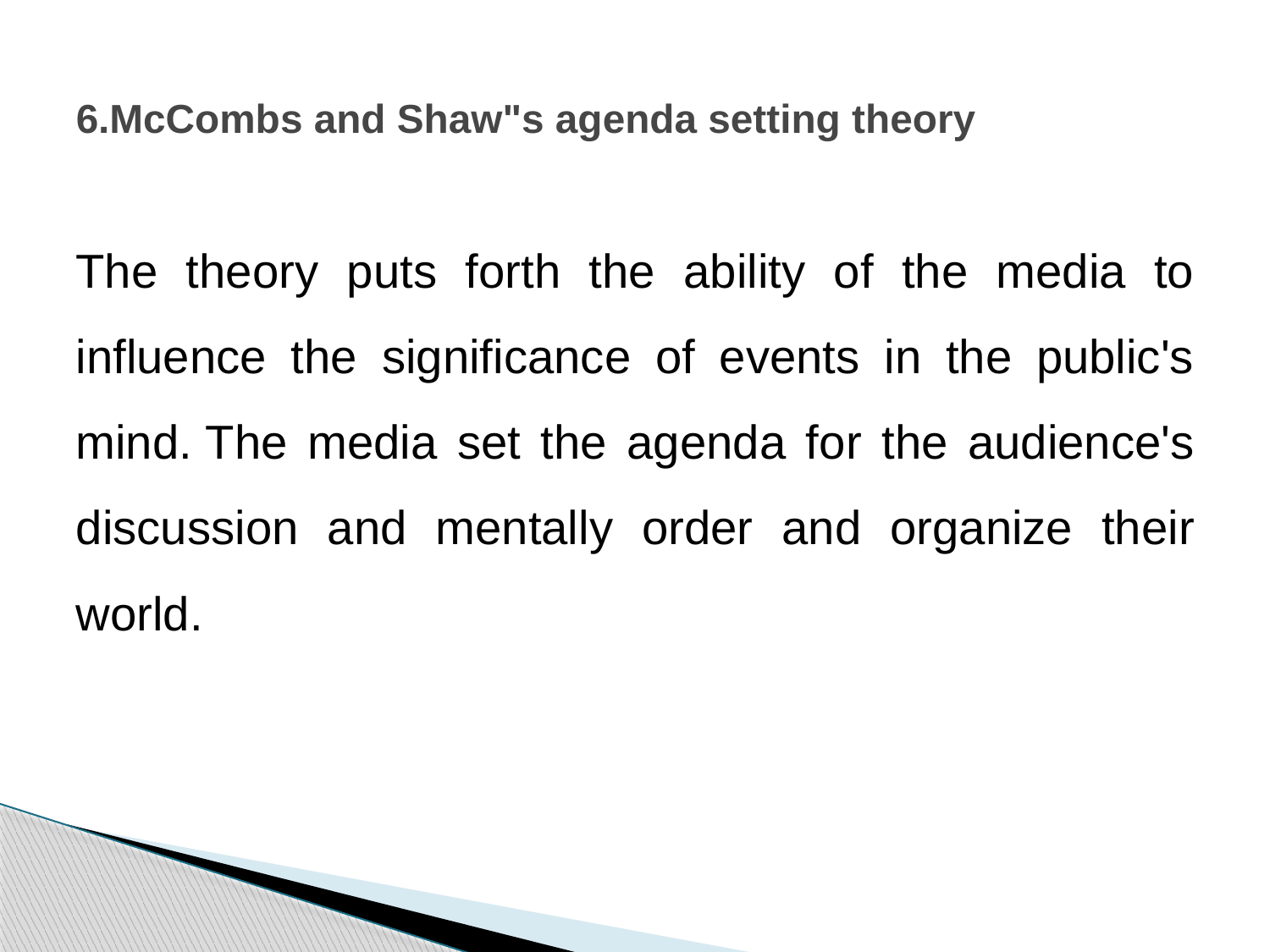

# 6.McCombs and Shaw"s agenda setting theory
The theory puts forth the ability of the media to influence the significance of events in the public's mind. The media set the agenda for the audience's discussion and mentally order and organize their world.

16